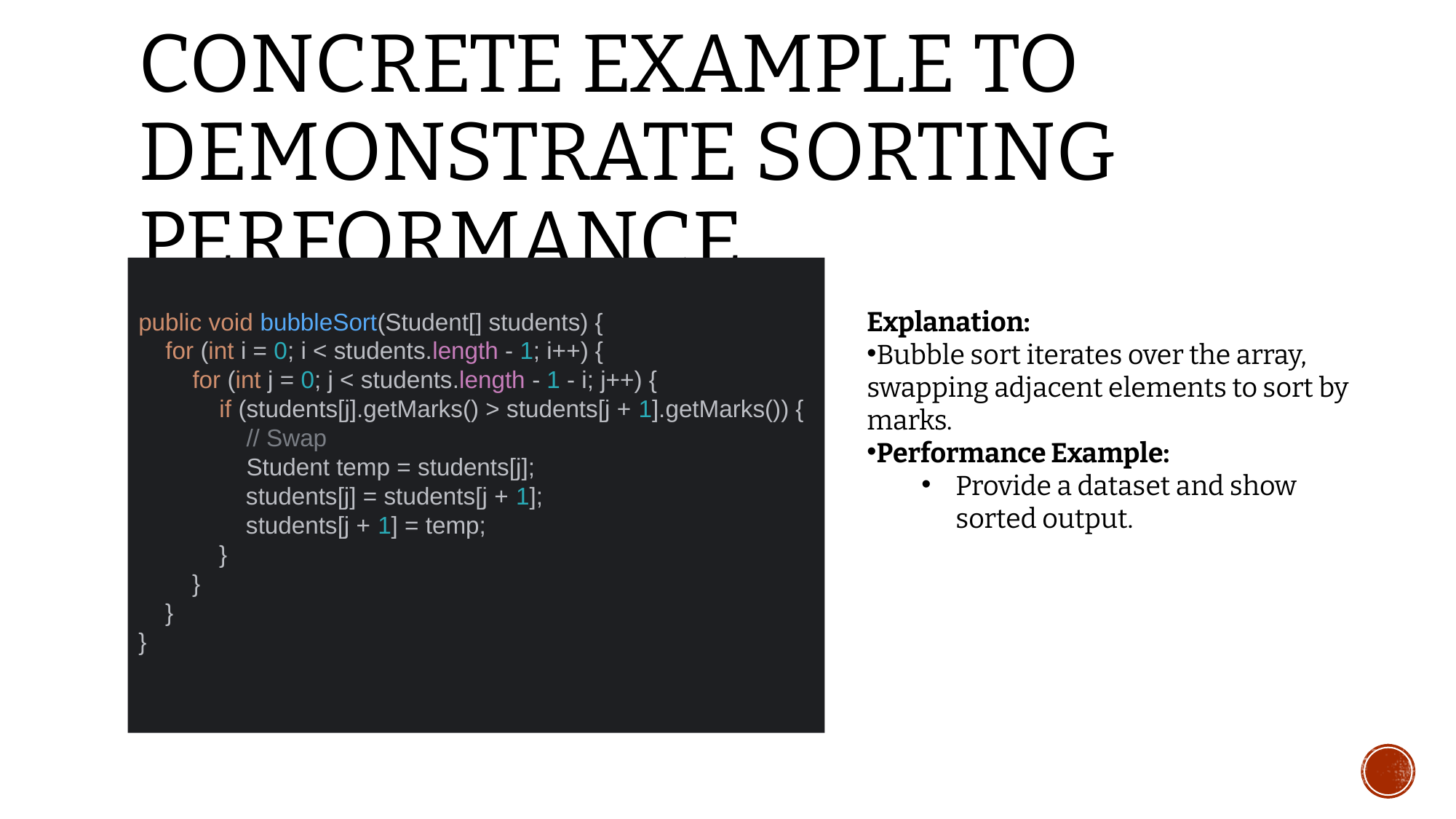

# Concrete Example to Demonstrate Sorting Performance
public void bubbleSort(Student[] students) {
    for (int i = 0; i < students.length - 1; i++) {
        for (int j = 0; j < students.length - 1 - i; j++) {
            if (students[j].getMarks() > students[j + 1].getMarks()) {
                // Swap
                Student temp = students[j];
                students[j] = students[j + 1];
                students[j + 1] = temp;
            }
        }
    }
}
Explanation:
Bubble sort iterates over the array, swapping adjacent elements to sort by marks.
Performance Example:
Provide a dataset and show sorted output.